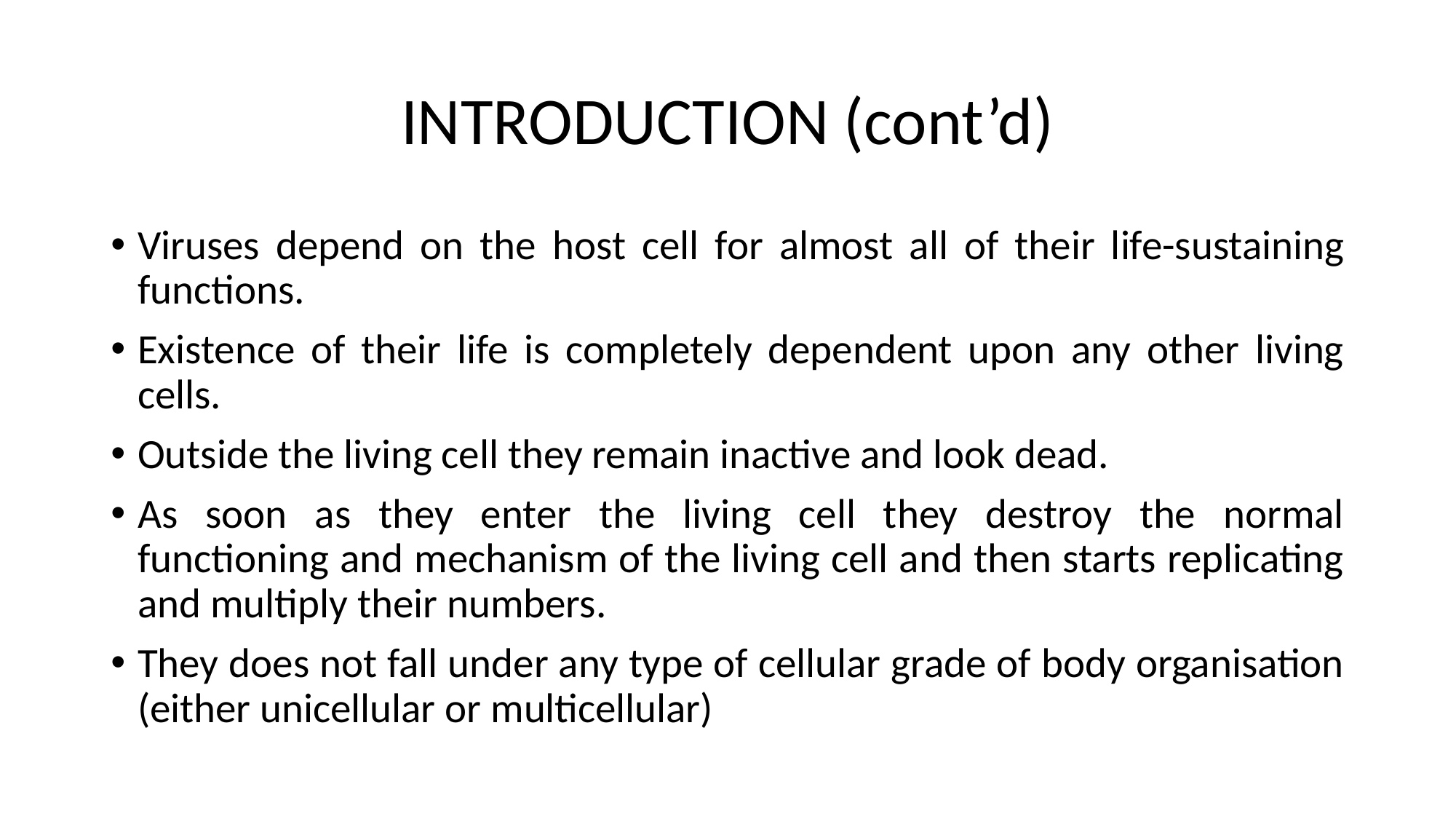

# INTRODUCTION (cont’d)
Viruses depend on the host cell for almost all of their life-sustaining functions.
Existence of their life is completely dependent upon any other living cells.
Outside the living cell they remain inactive and look dead.
As soon as they enter the living cell they destroy the normal functioning and mechanism of the living cell and then starts replicating and multiply their numbers.
They does not fall under any type of cellular grade of body organisation (either unicellular or multicellular)